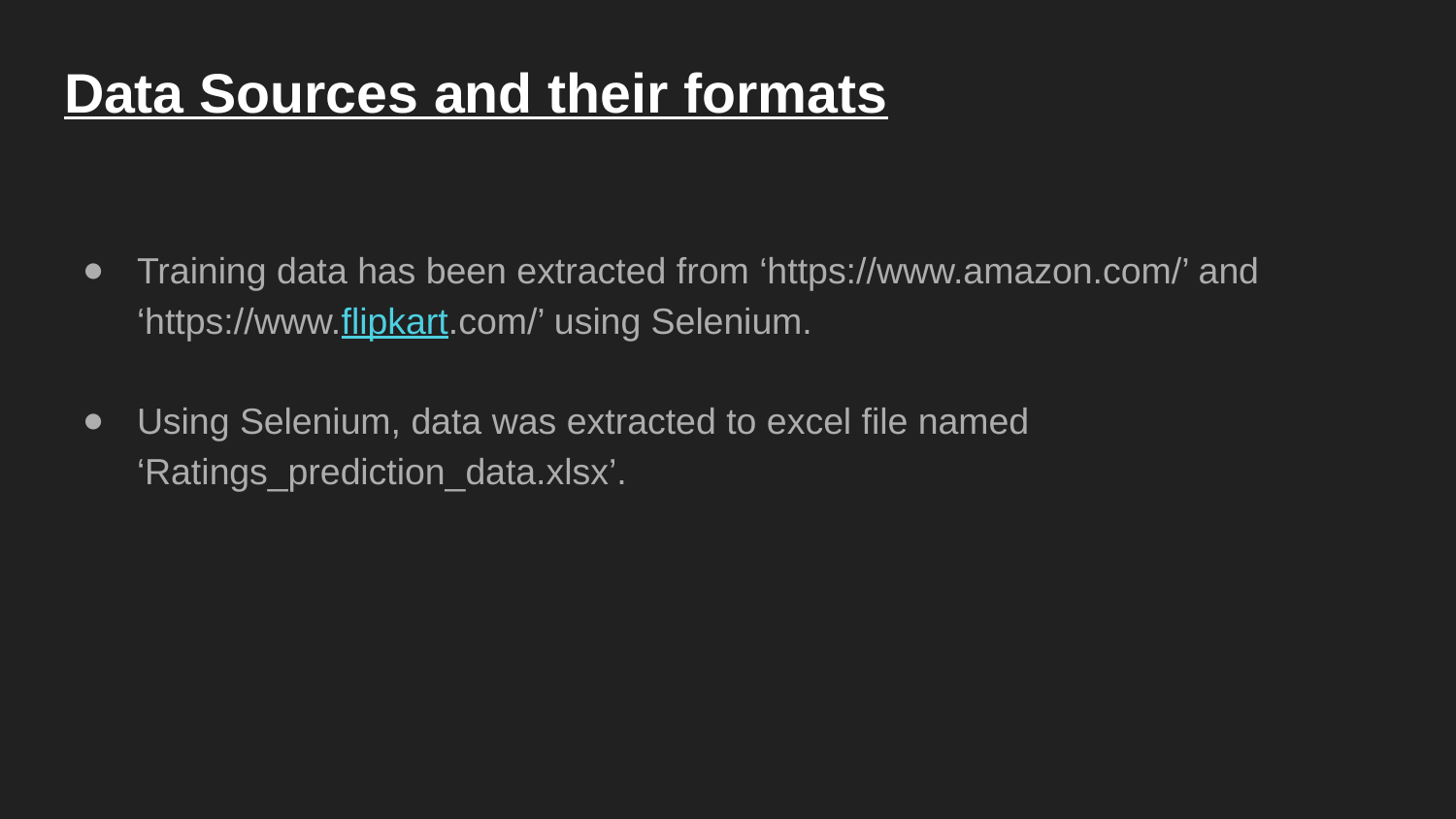

# Data Sources and their formats
Training data has been extracted from ‘https://www.amazon.com/’ and ‘https://www.flipkart.com/’ using Selenium.

Using Selenium, data was extracted to excel file named ‘Ratings_prediction_data.xlsx’.